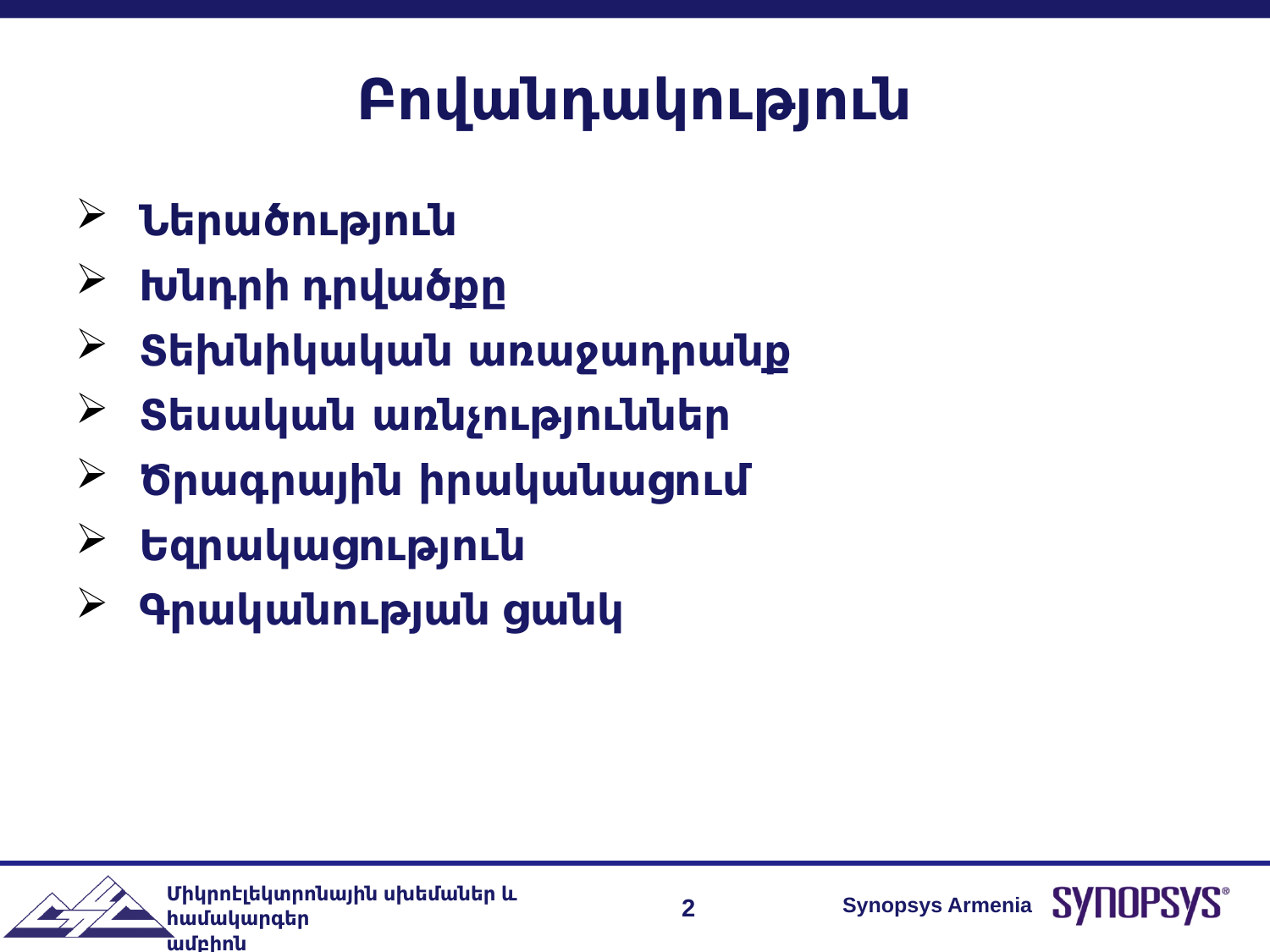

# Բովանդակություն
Ներածություն
Խնդրի դրվածքը
Տեխնիկական առաջադրանք
Տեսական առնչություններ
Ծրագրային իրականացում
Եզրակացություն
Գրականության ցանկ